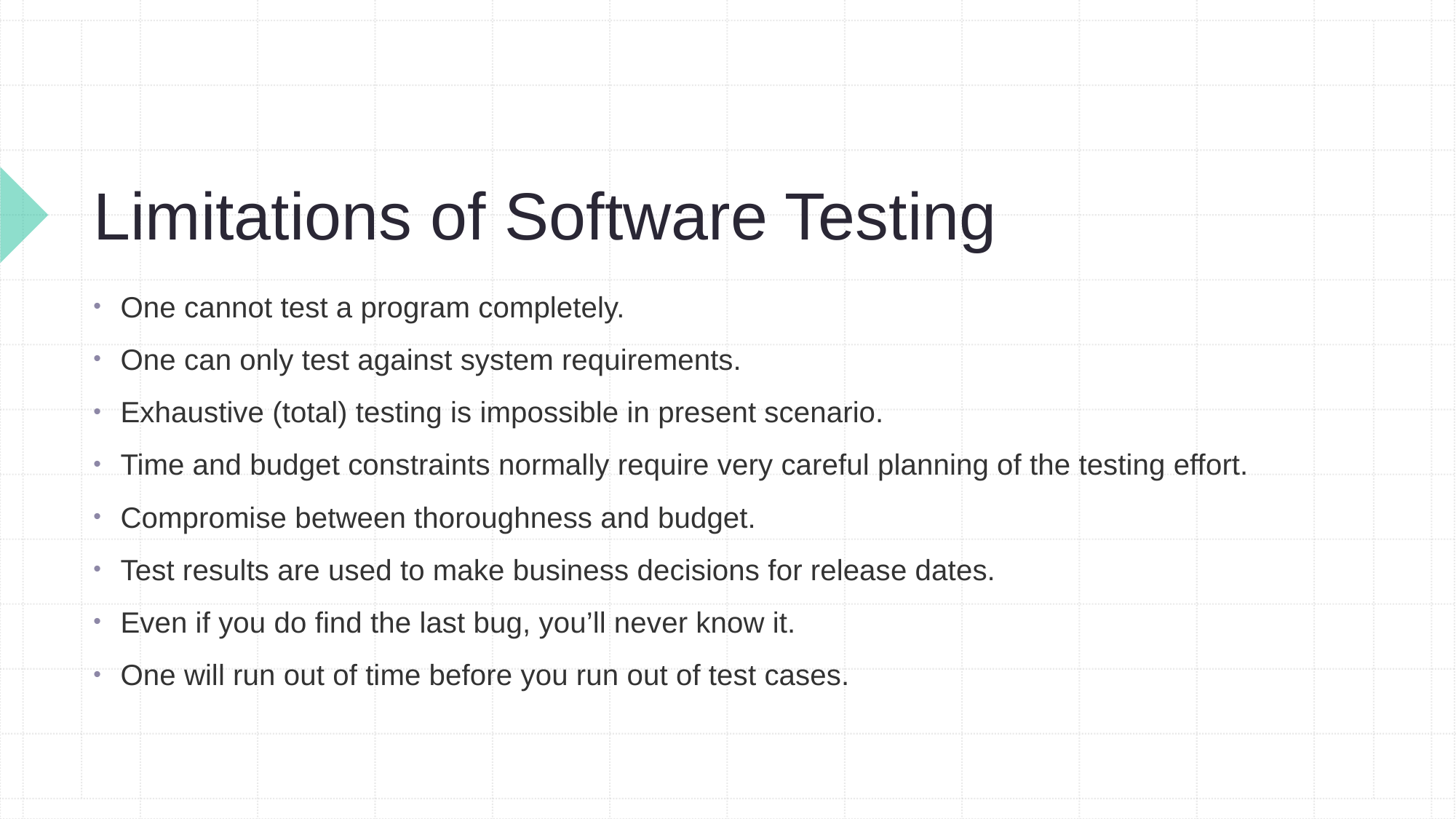

# Limitations of Software Testing
One cannot test a program completely.
One can only test against system requirements.
Exhaustive (total) testing is impossible in present scenario.
Time and budget constraints normally require very careful planning of the testing effort.
Compromise between thoroughness and budget.
Test results are used to make business decisions for release dates.
Even if you do find the last bug, you’ll never know it.
One will run out of time before you run out of test cases.